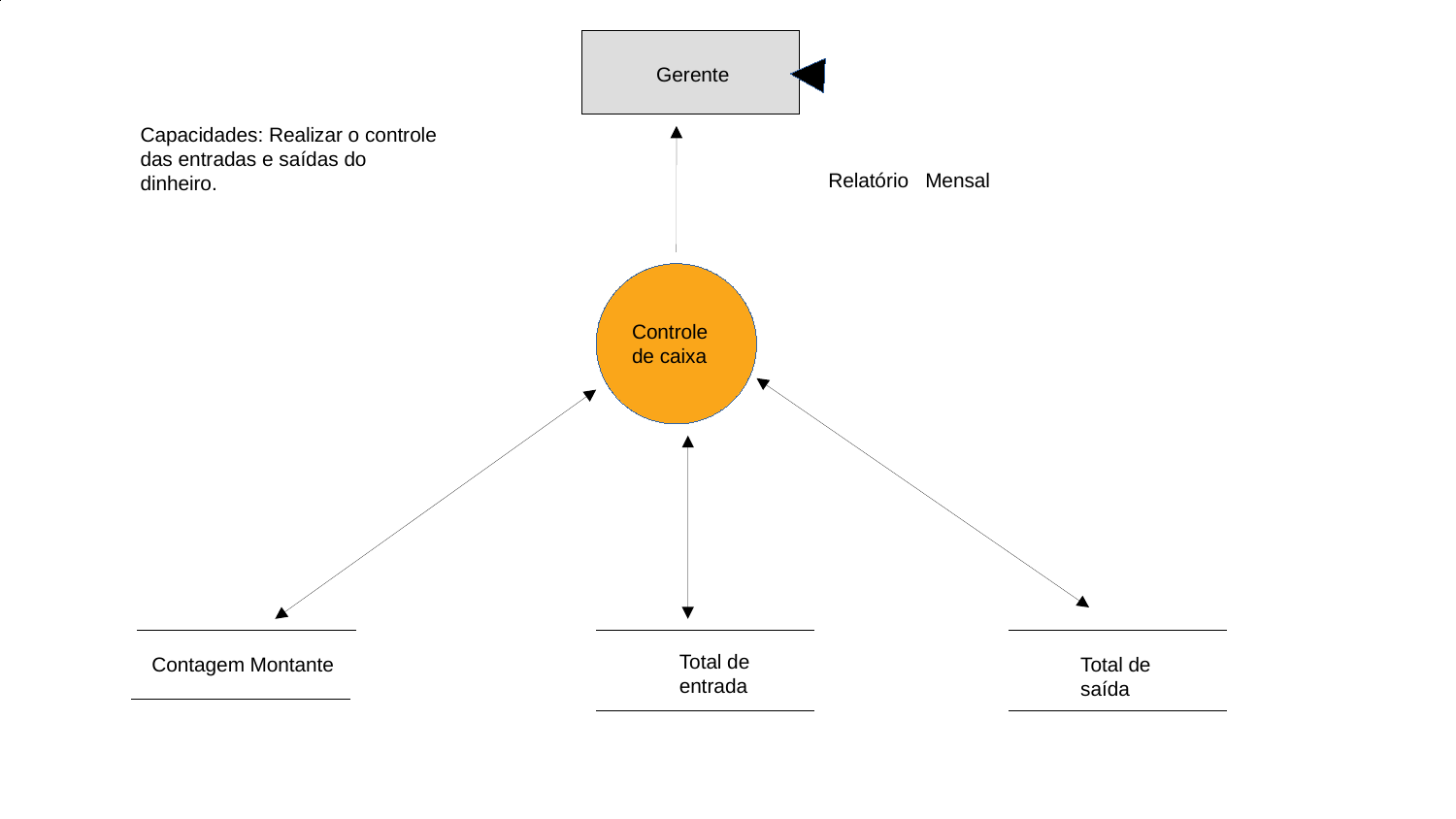

Gerente

Capacidades: Realizar o controle das entradas e saídas do dinheiro.

Relatório   Mensal

Controle de caixa

Total de entrada
Contagem Montante
Total de saída